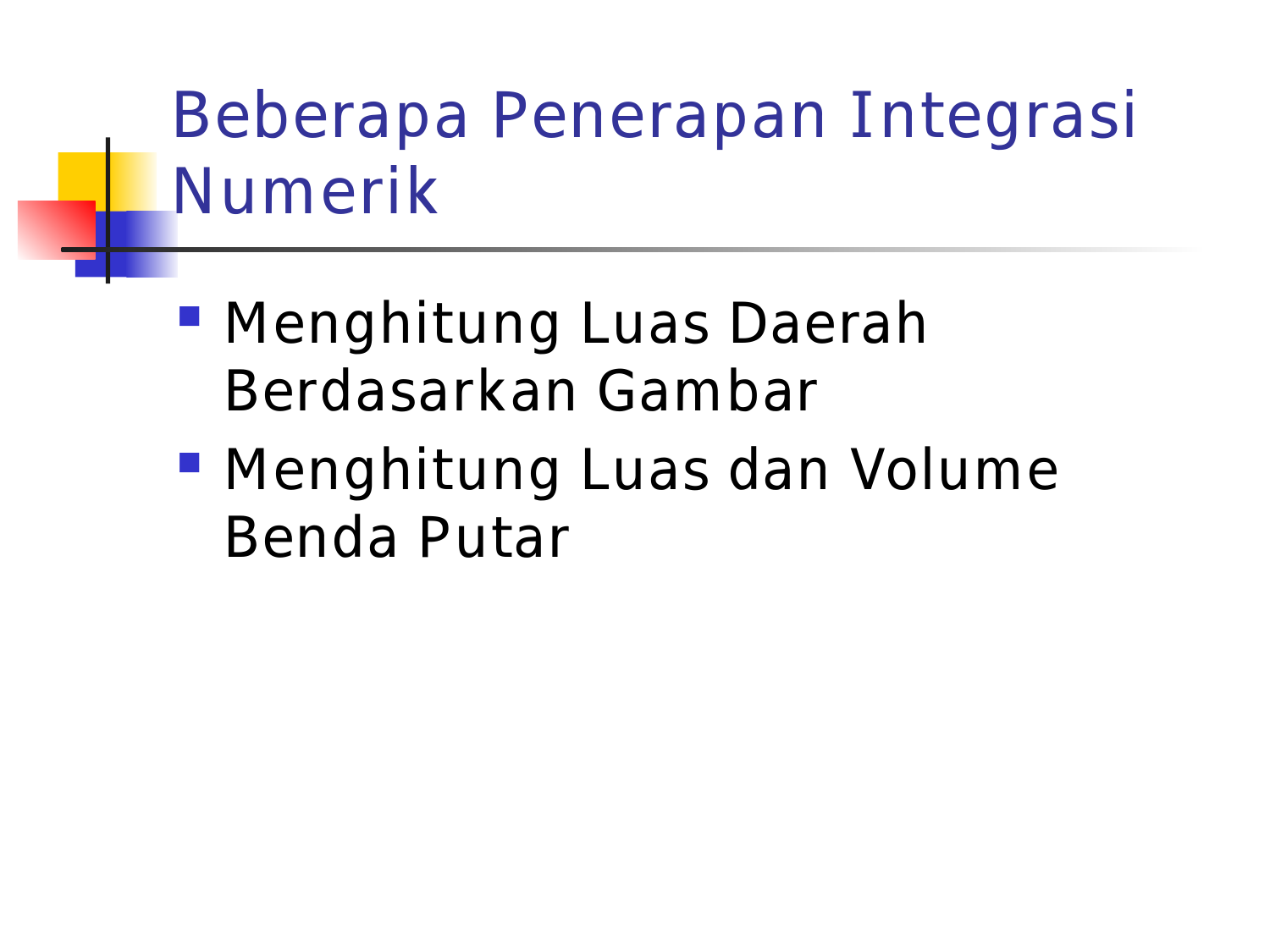

# Beberapa Penerapan Integrasi Numerik
Menghitung Luas Daerah Berdasarkan Gambar
Menghitung Luas dan Volume Benda Putar